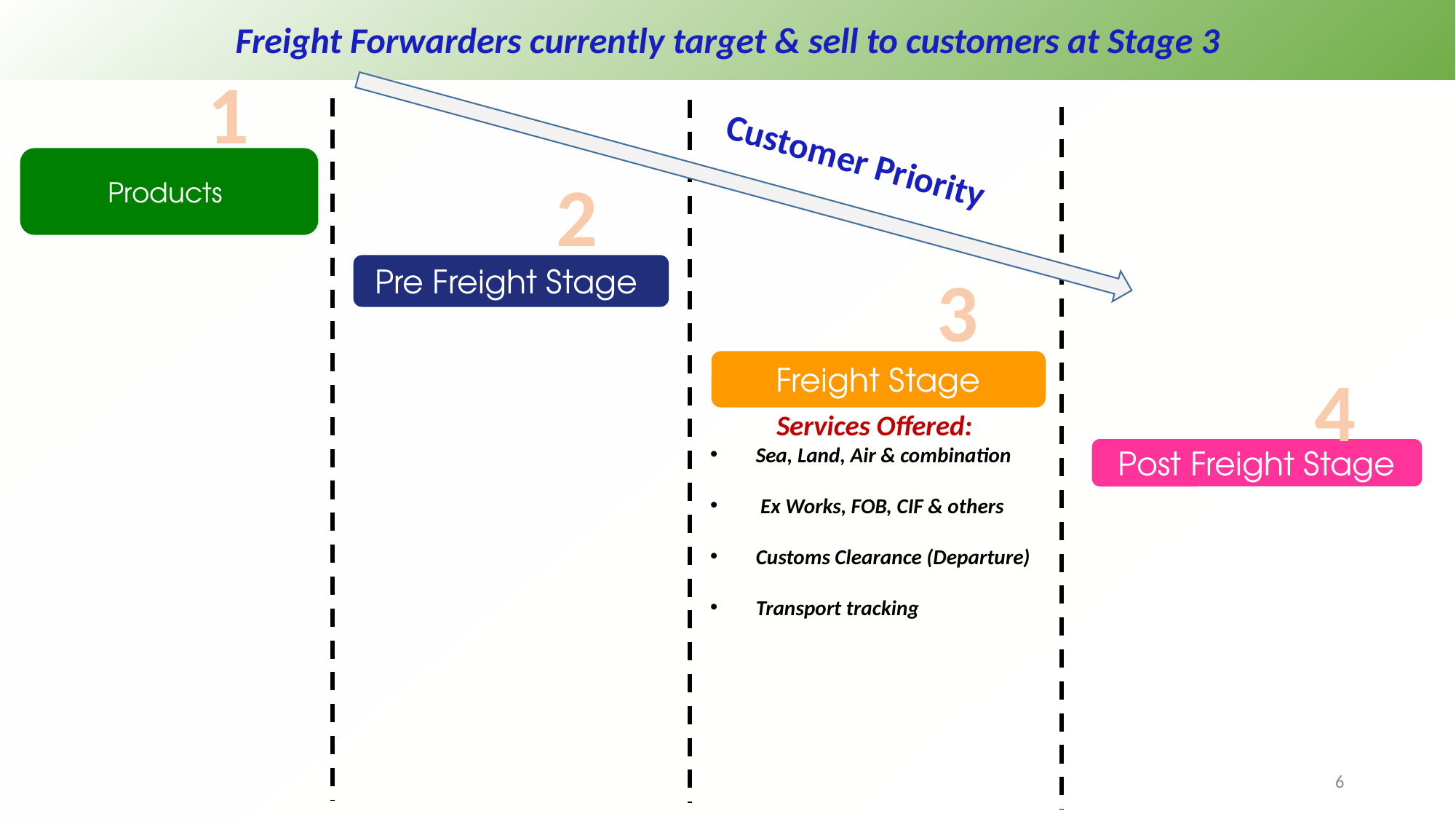

Freight Forwarders currently target & sell to customers at Stage 3

1
Customer Priority
Products
2

3
Pre Freight Stage
Freight Stage
Services Offered:
Sea, Land, Air & combination

 Ex Works, FOB, CIF & others

Customs Clearance (Departure)

Transport tracking

4
Post Freight Stage
6